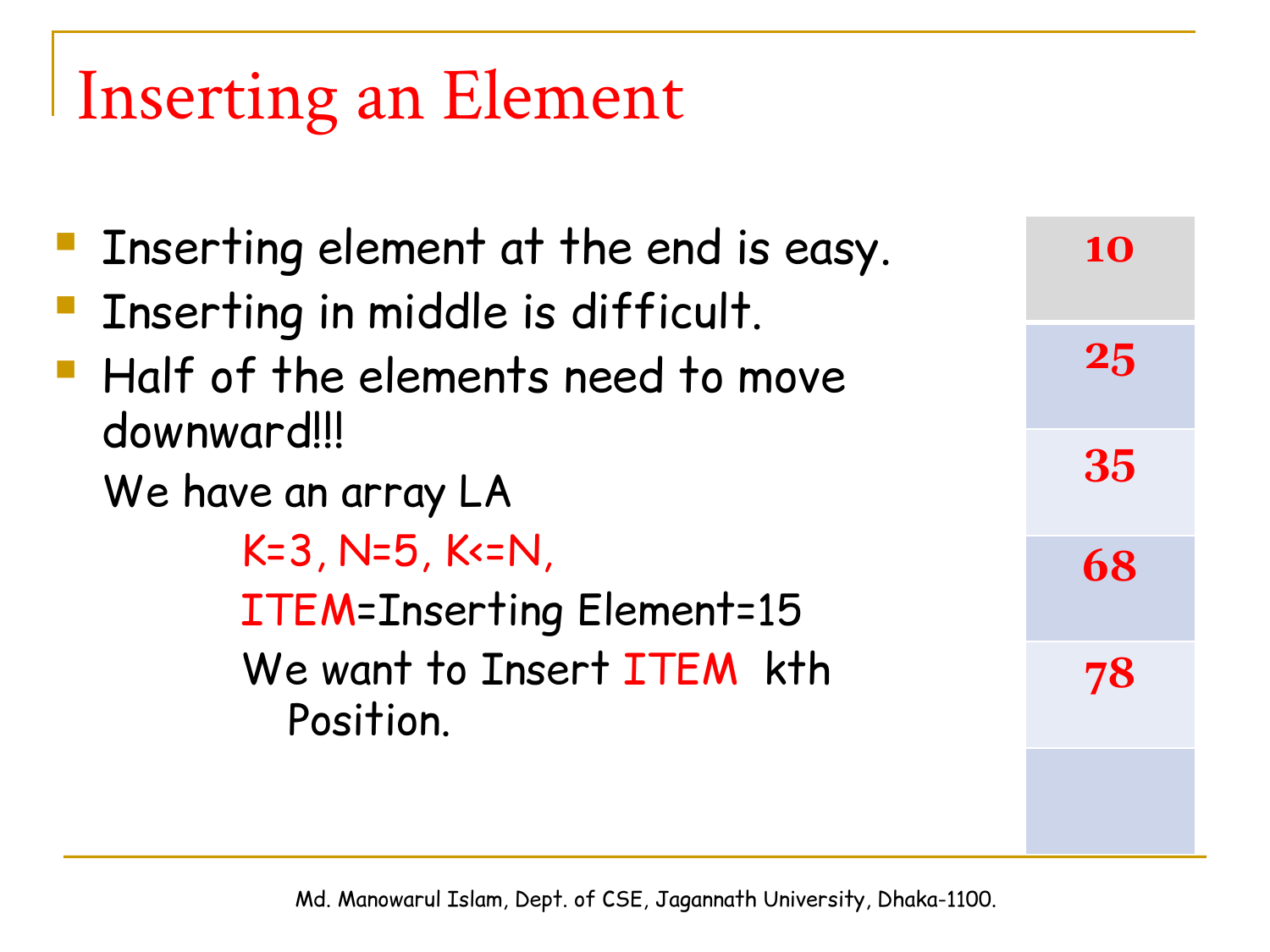

Inserting an Element
Inserting element at the end is easy.
Inserting in middle is difficult.
Half of the elements need to move downward!!!
	We have an array LA
K=3, N=5, K<=N,
ITEM=Inserting Element=15
We want to Insert ITEM  kth Position.
| 10 |
| --- |
| 25 |
| 35 |
| 68 |
| 78 |
|  |